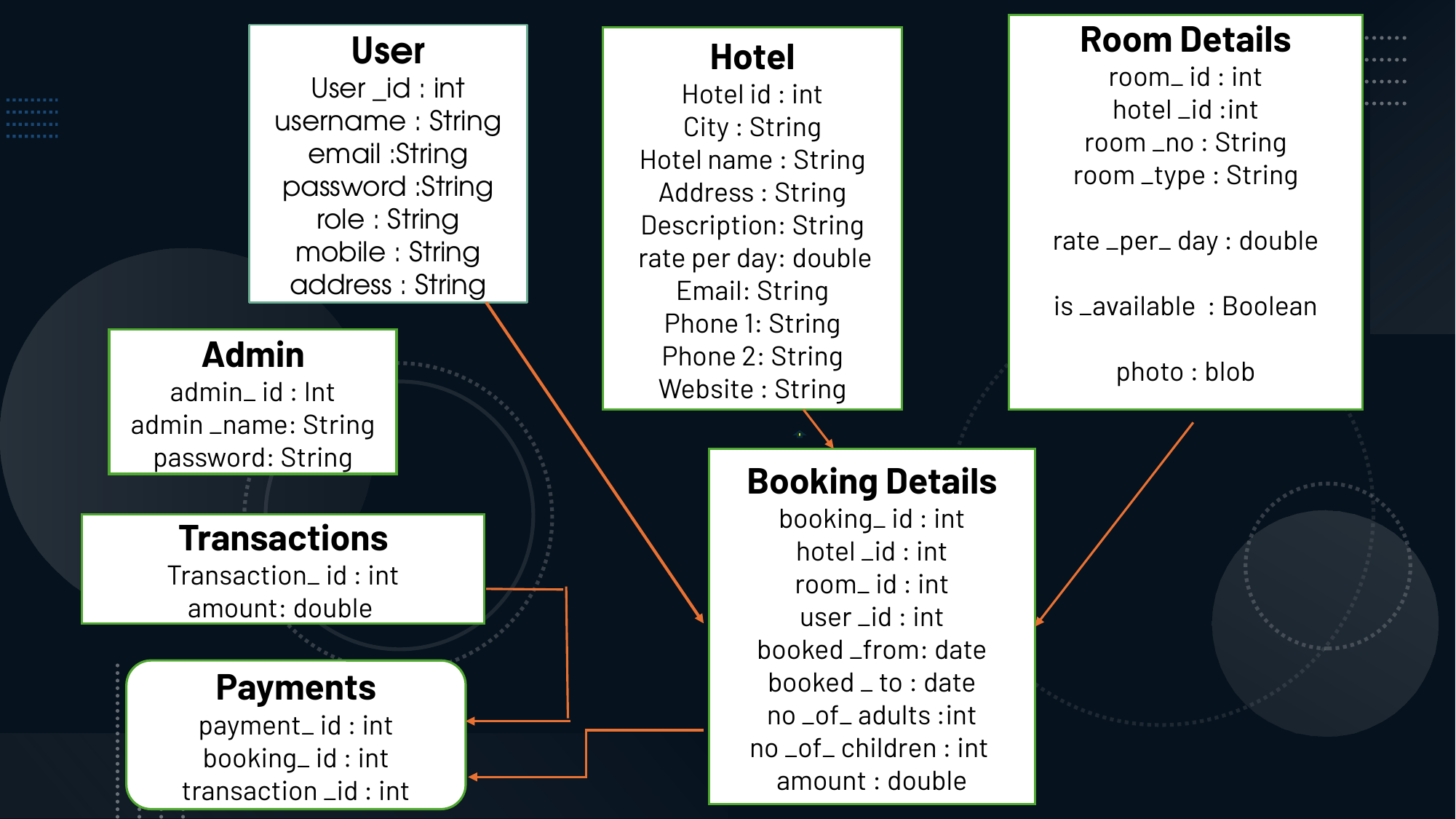

Room Details
room_ id : int
hotel _id :int
room _no : String
room _type : String

rate _per_ day : double

is _available  : Boolean

photo : blob

User
User _id : int
username : String
email :String
password :String
role : String
mobile : String
address : String
Hotel
Hotel id : int
City : String
Hotel name : String
Address : String
Description: String
 rate per day: double
Email: String
Phone 1: String
Phone 2: String
Website : String

Admin
admin_ id : Int
admin _name: String
password: String

Booking Details
booking_ id : int
hotel _id : int
room_ id : int
user _id : int
booked _from: date
booked _ to : date
no _of_ adults :int
no _of_ children : int
amount : double
Transactions
Transaction_ id : int
amount: double
Payments
payment_ id : int
booking_ id : int
transaction _id : int